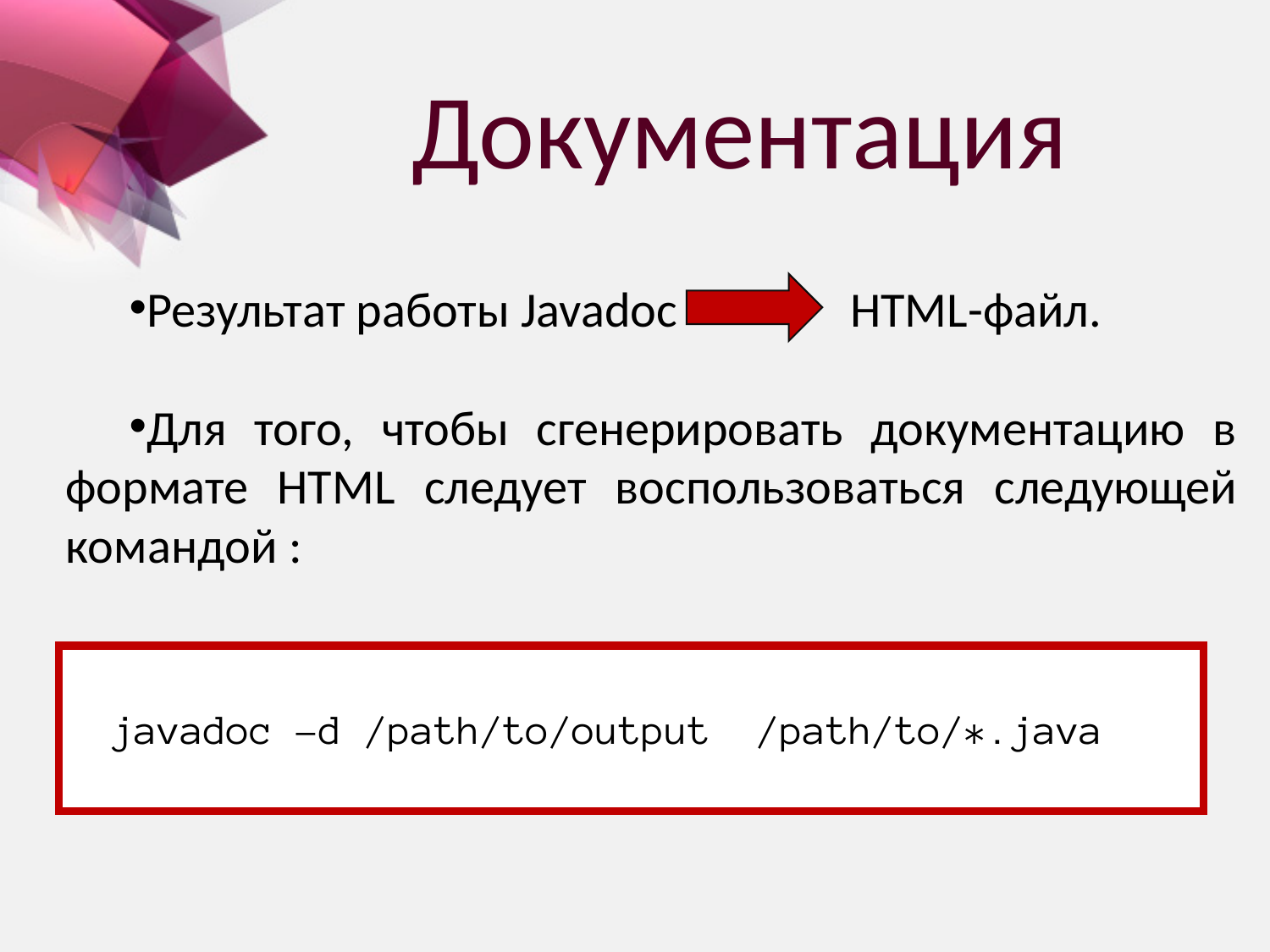

# Документация
Результат работы Javadoc 		  HTML-файл.

Для того, чтобы сгенерировать документацию в формате HTML следует воспользоваться следующей командой :

javadoc –d /path/to/output  /path/to/*.java